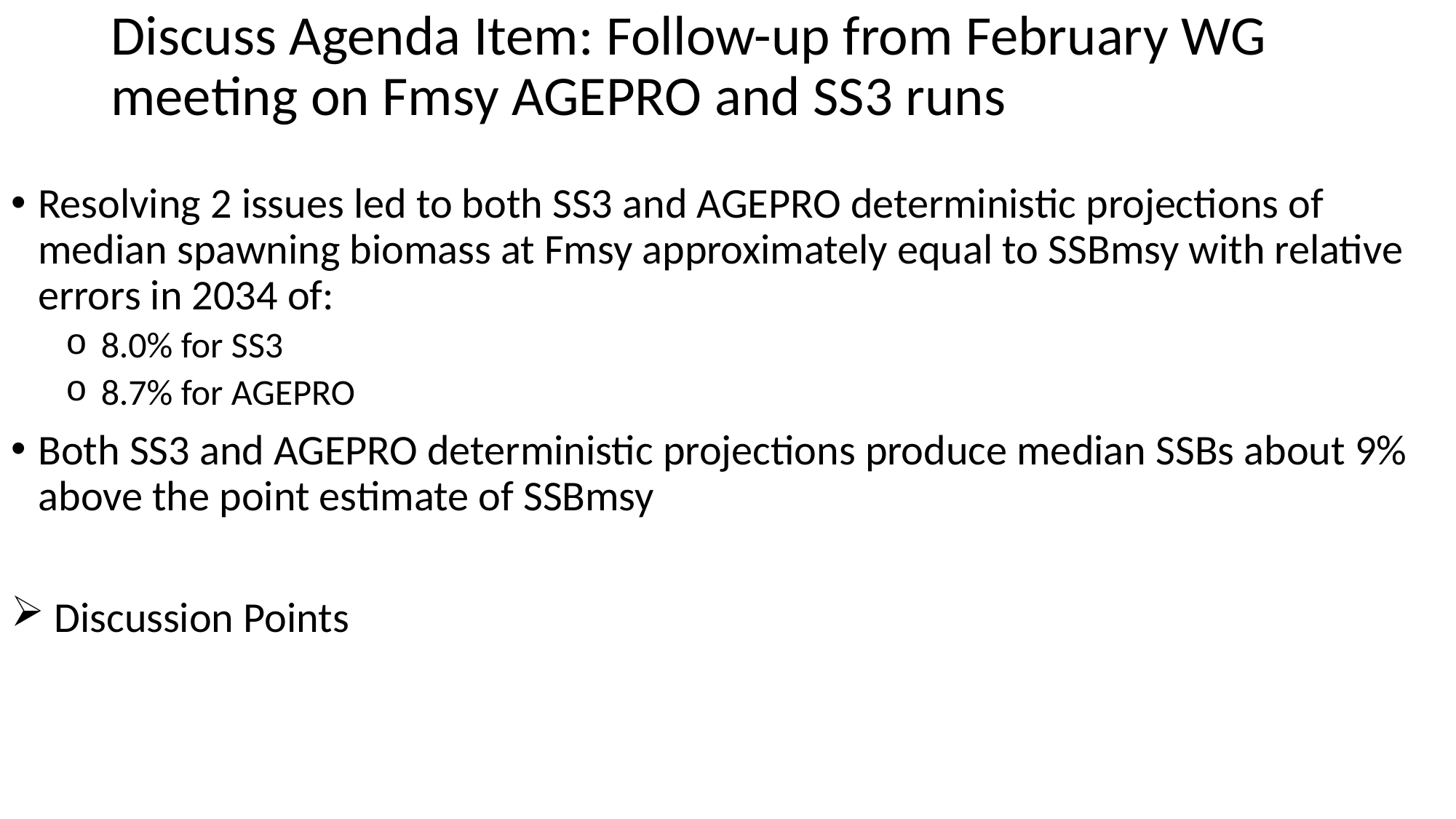

# Discuss Agenda Item: Follow-up from February WG meeting on Fmsy AGEPRO and SS3 runs
Resolving 2 issues led to both SS3 and AGEPRO deterministic projections of median spawning biomass at Fmsy approximately equal to SSBmsy with relative errors in 2034 of:
 8.0% for SS3
 8.7% for AGEPRO
Both SS3 and AGEPRO deterministic projections produce median SSBs about 9% above the point estimate of SSBmsy

 Discussion Points